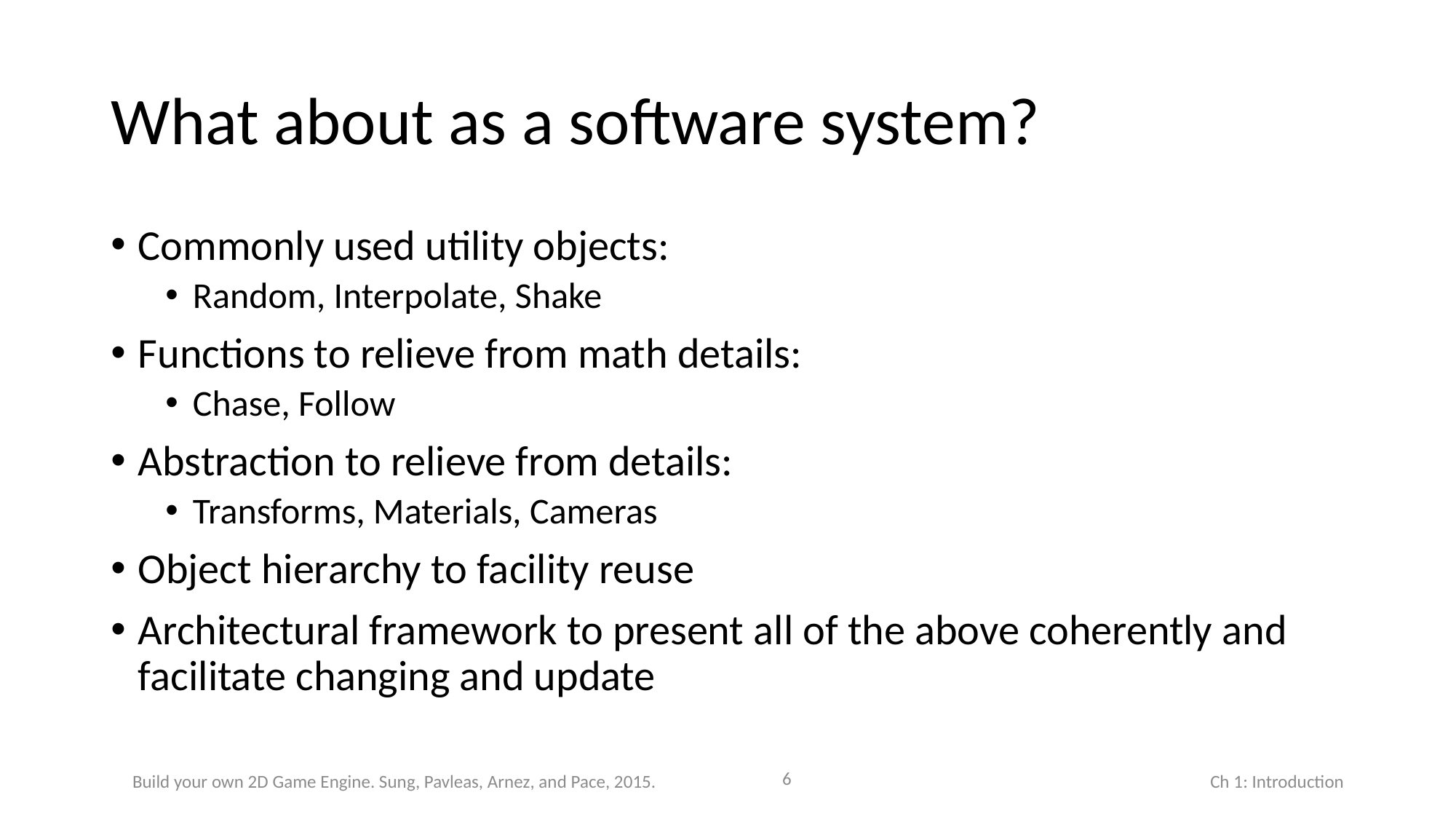

# What about as a software system?
Commonly used utility objects:
Random, Interpolate, Shake
Functions to relieve from math details:
Chase, Follow
Abstraction to relieve from details:
Transforms, Materials, Cameras
Object hierarchy to facility reuse
Architectural framework to present all of the above coherently and facilitate changing and update